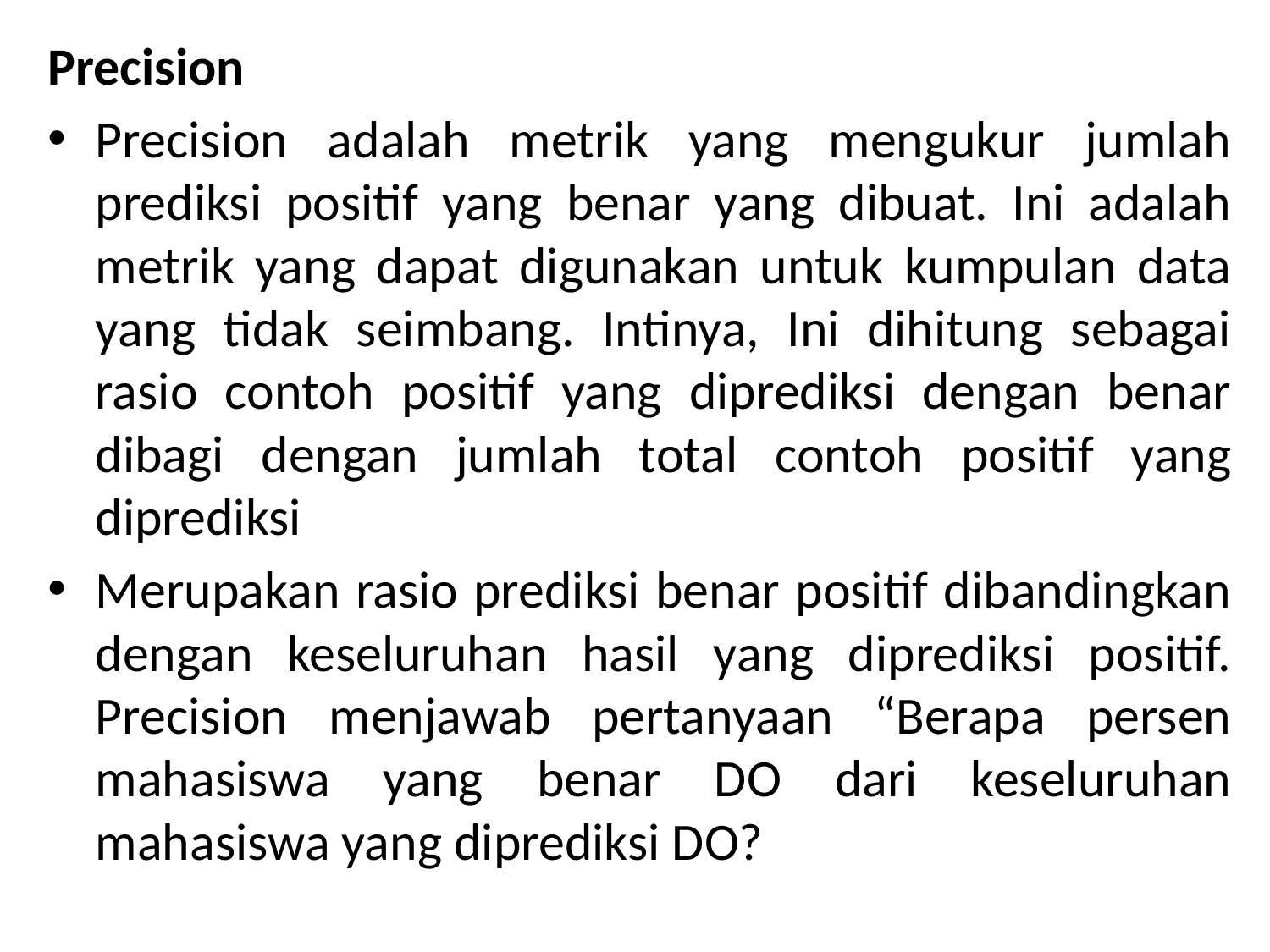

Precision
Precision adalah metrik yang mengukur jumlah prediksi positif yang benar yang dibuat. Ini adalah metrik yang dapat digunakan untuk kumpulan data yang tidak seimbang. Intinya, Ini dihitung sebagai rasio contoh positif yang diprediksi dengan benar dibagi dengan jumlah total contoh positif yang diprediksi
Merupakan rasio prediksi benar positif dibandingkan dengan keseluruhan hasil yang diprediksi positif. Precision menjawab pertanyaan “Berapa persen mahasiswa yang benar DO dari keseluruhan mahasiswa yang diprediksi DO?